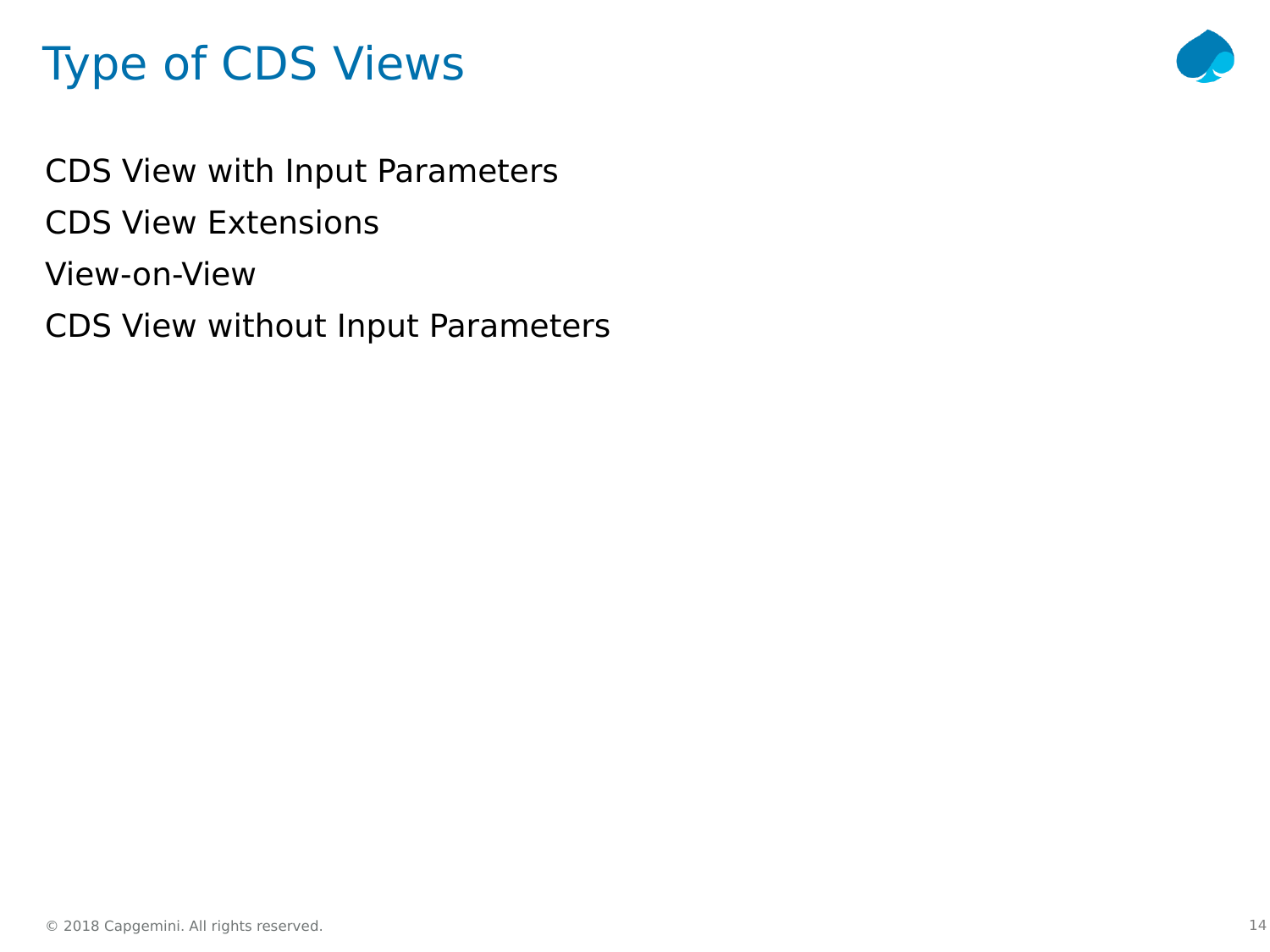

# Type of CDS Views
CDS View with Input Parameters
CDS View Extensions
View-on-View
CDS View without Input Parameters